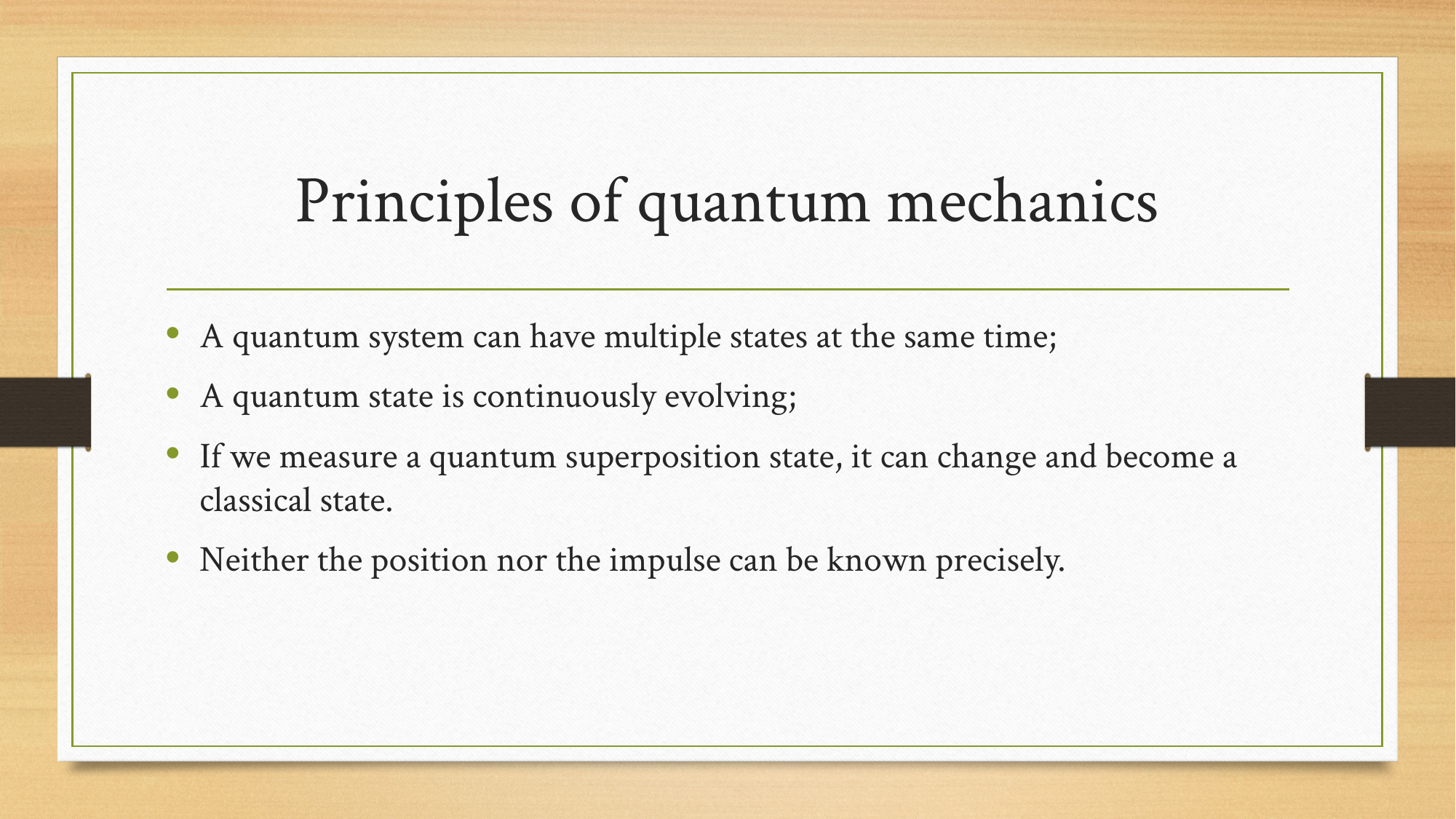

# Principles of quantum mechanics
A quantum system can have multiple states at the same time;
A quantum state is continuously evolving;
If we measure a quantum superposition state, it can change and become a classical state.
Neither the position nor the impulse can be known precisely.